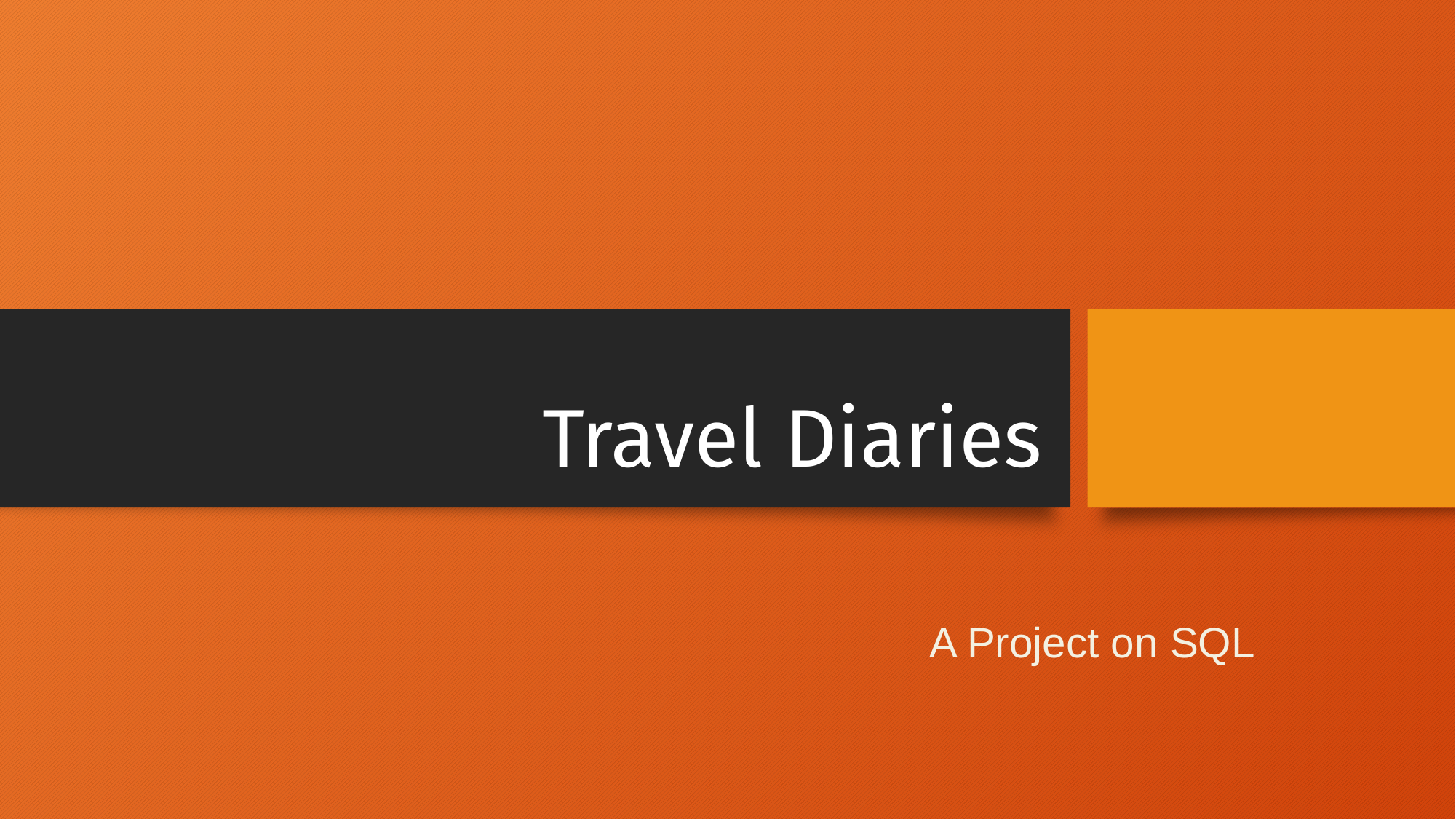

# Travel Diaries

A Project on SQL